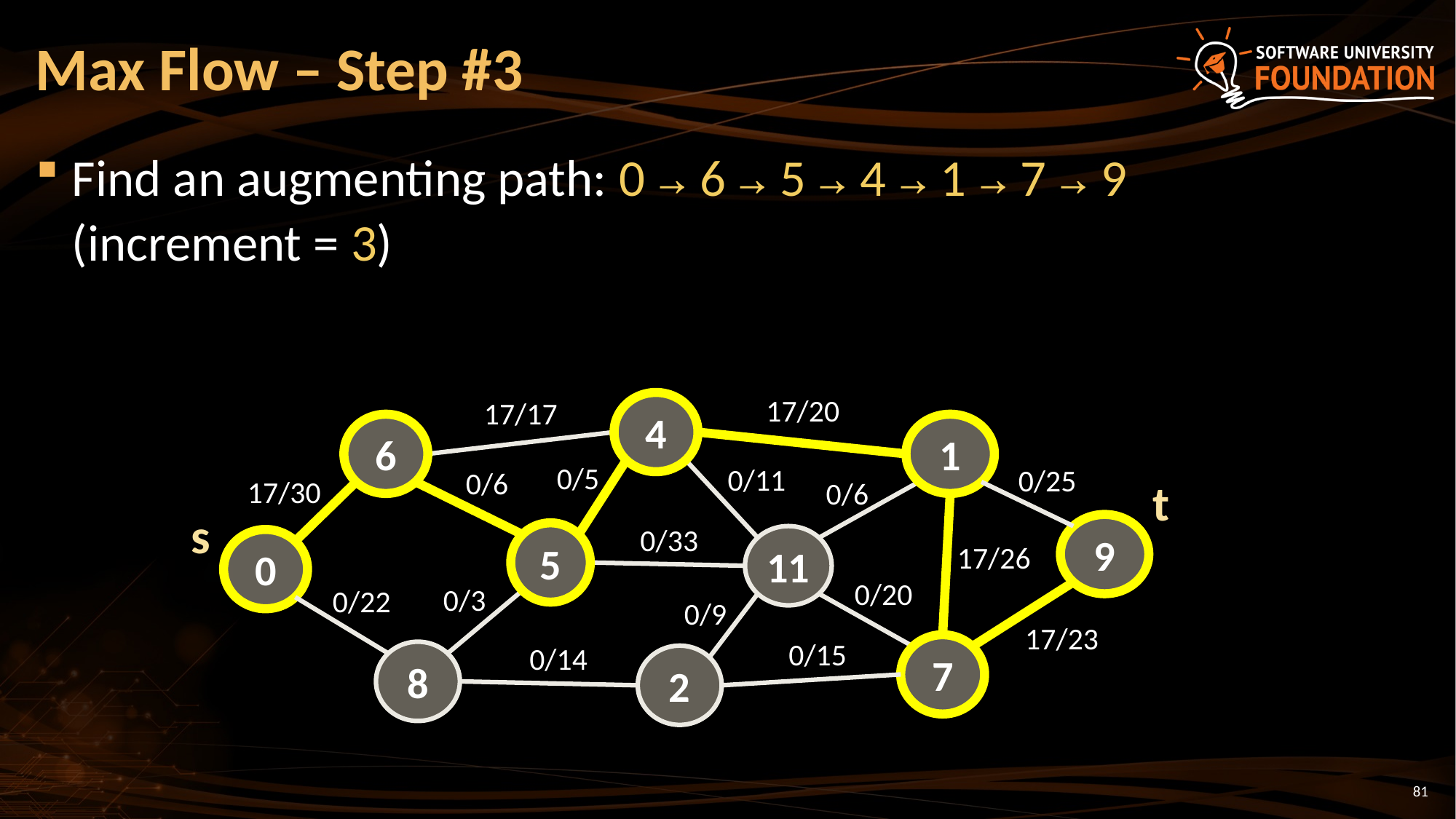

# Max Flow – Step #3
Find an augmenting path: 0 → 6 → 5 → 4 → 1 → 7 → 9
(increment = 3)
17/20
17/17
4
6
1
0/5
0/11
0/25
0/6
t
17/30
0/6
s
9
0/33
5
11
0
17/26
0/20
0/3
0/22
0/9
17/23
0/15
0/14
7
8
2
81